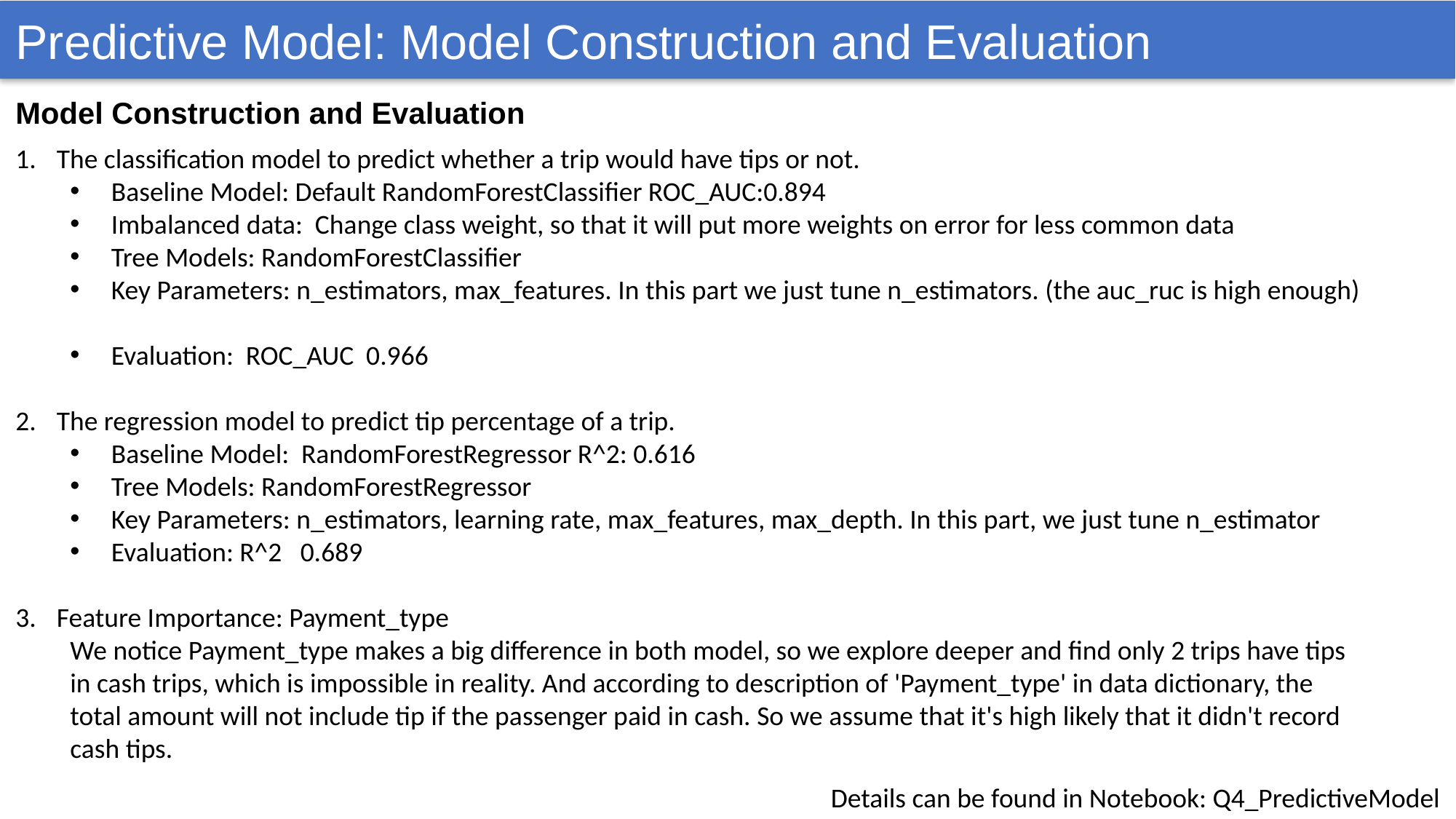

Predictive Model: Model Construction and Evaluation
Model Construction and Evaluation
The classification model to predict whether a trip would have tips or not.
Baseline Model: Default RandomForestClassifier ROC_AUC:0.894
Imbalanced data:  Change class weight, so that it will put more weights on error for less common data
Tree Models: RandomForestClassifier
Key Parameters: n_estimators, max_features. In this part we just tune n_estimators. (the auc_ruc is high enough)
Evaluation:  ROC_AUC  0.966

The regression model to predict tip percentage of a trip.
Baseline Model:  RandomForestRegressor R^2: 0.616
Tree Models: RandomForestRegressor
Key Parameters: n_estimators, learning rate, max_features, max_depth. In this part, we just tune n_estimator
Evaluation: R^2   0.689

Feature Importance: Payment_type
We notice Payment_type makes a big difference in both model, so we explore deeper and find only 2 trips have tips in cash trips, which is impossible in reality. And according to description of 'Payment_type' in data dictionary, the total amount will not include tip if the passenger paid in cash. So we assume that it's high likely that it didn't record cash tips.

Details can be found in Notebook: Q4_PredictiveModel